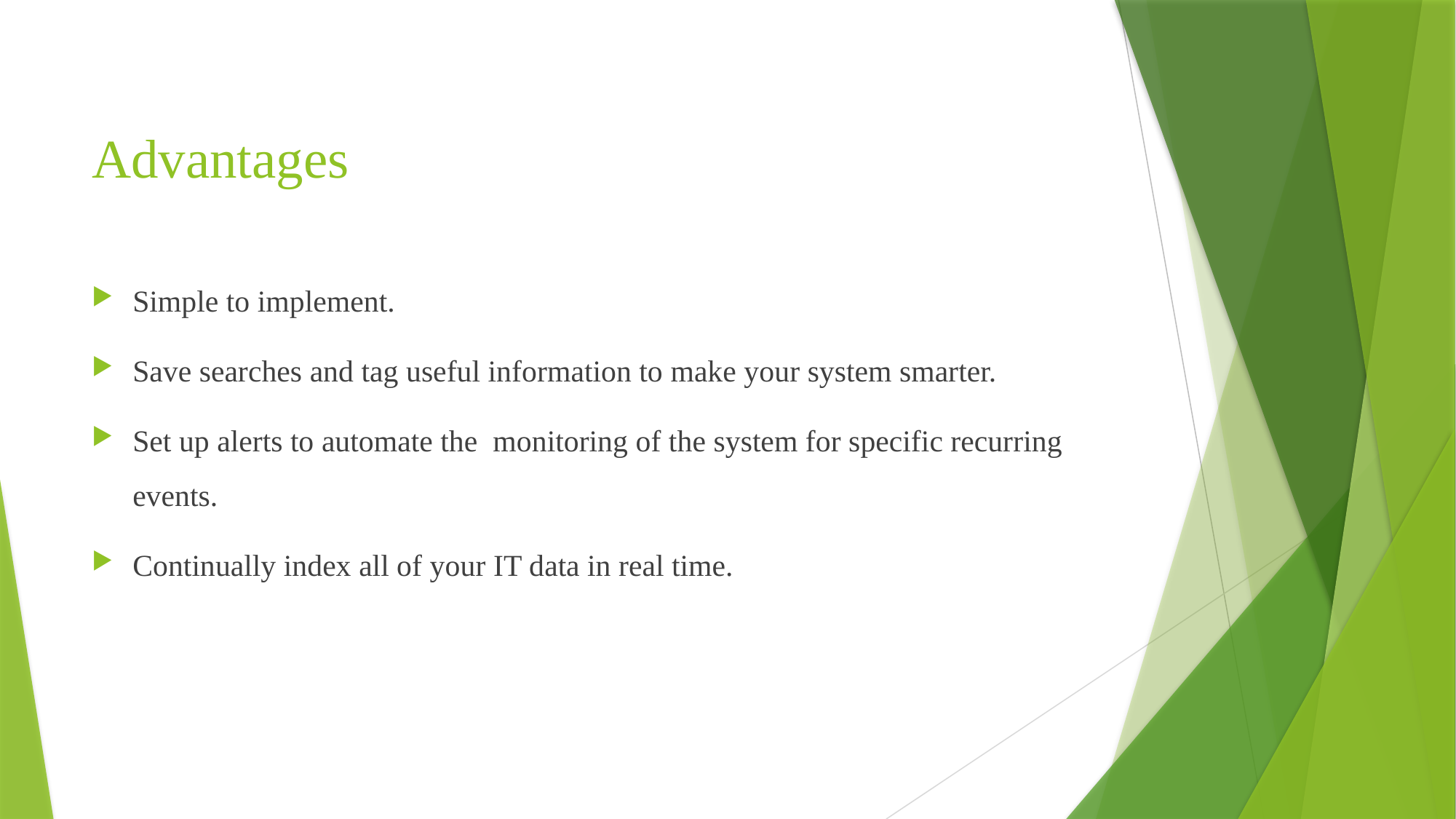

# Advantages
Simple to implement.
Save searches and tag useful information to make your system smarter.
Set up alerts to automate the  monitoring of the system for specific recurring events.
Continually index all of your IT data in real time.